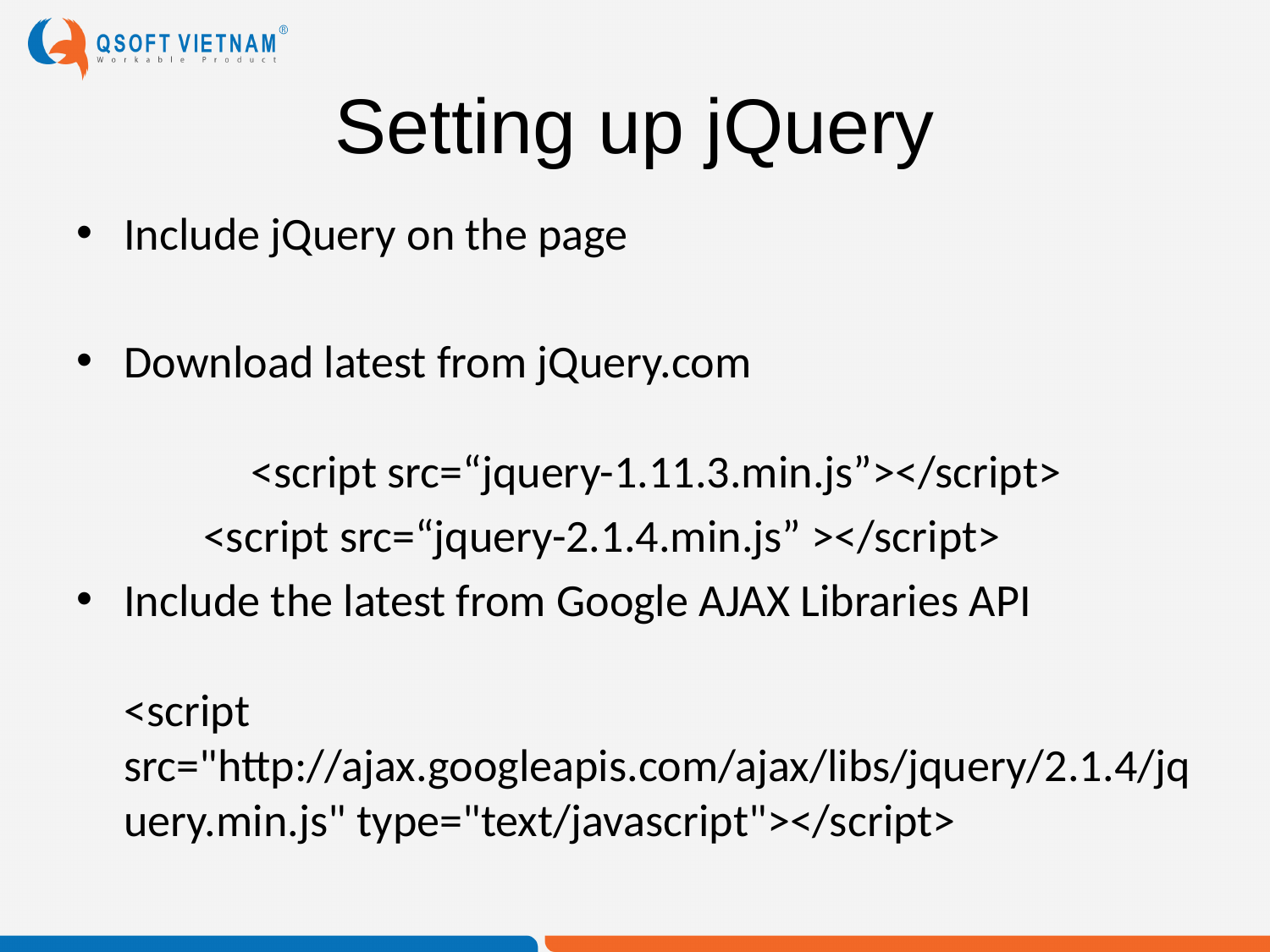

# Setting up jQuery
Include jQuery on the page

Download latest from jQuery.com
	<script src=“jquery-1.11.3.min.js”></script>
	<script src=“jquery-2.1.4.min.js” ></script>
Include the latest from Google AJAX Libraries API
<script src="http://ajax.googleapis.com/ajax/libs/jquery/2.1.4/jquery.min.js" type="text/javascript"></script>